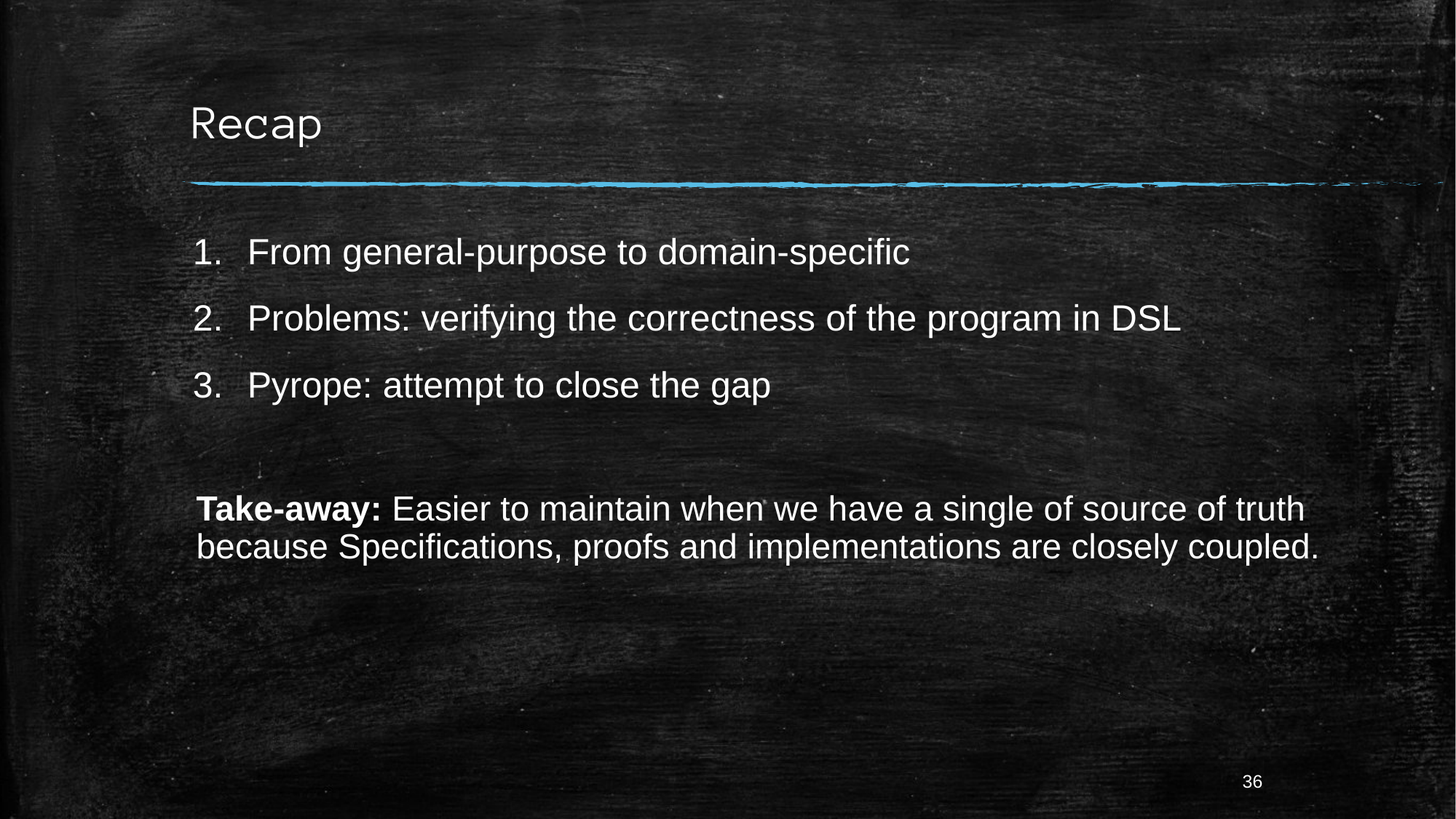

# Recap
From general-purpose to domain-specific
Problems: verifying the correctness of the program in DSL
Pyrope: attempt to close the gap
Take-away: Easier to maintain when we have a single of source of truth because Specifications, proofs and implementations are closely coupled.
36